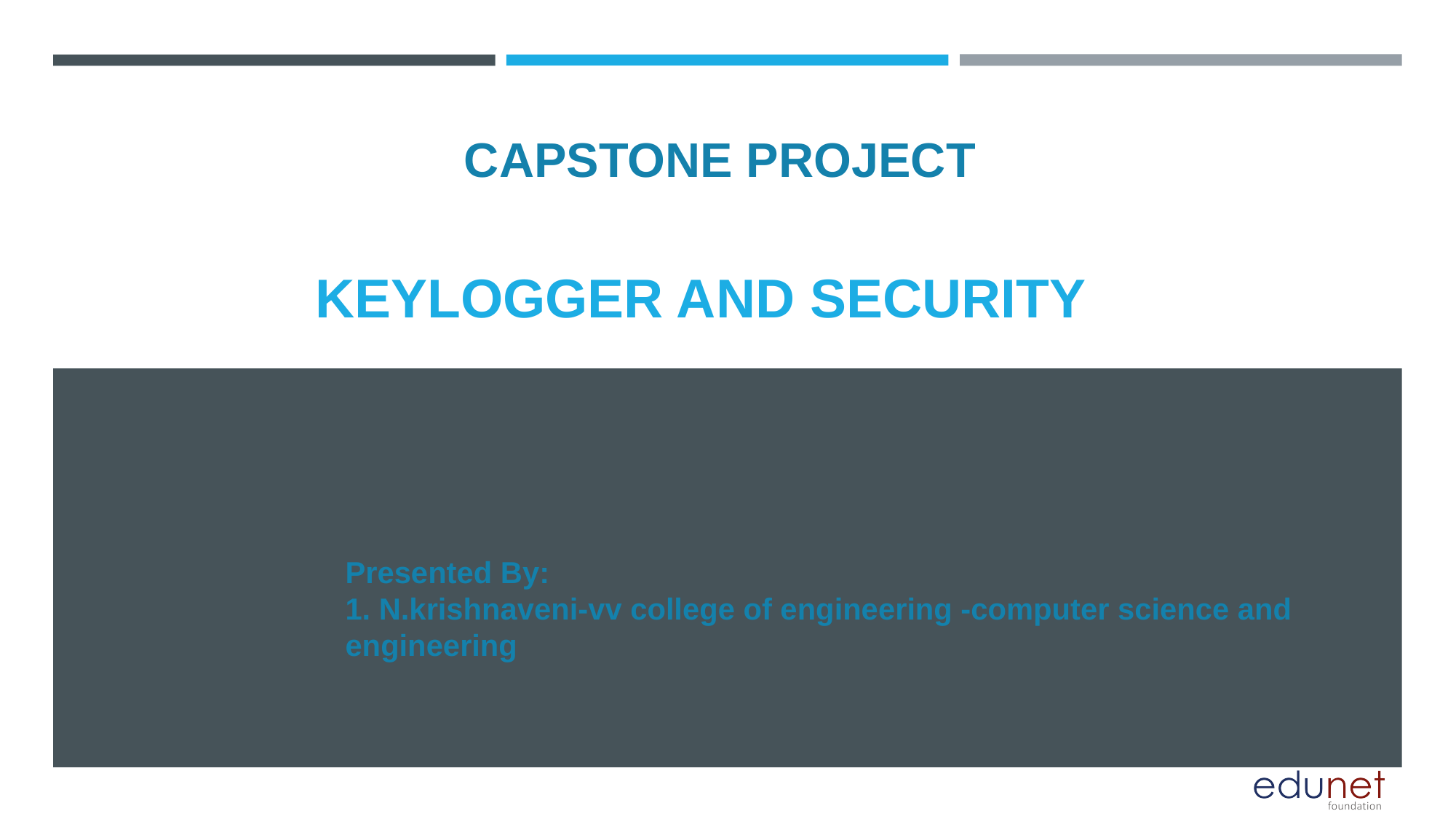

CAPSTONE PROJECT
# KEYLOGGER AND SECURITY
Presented By:
1. N.krishnaveni-vv college of engineering -computer science and engineering